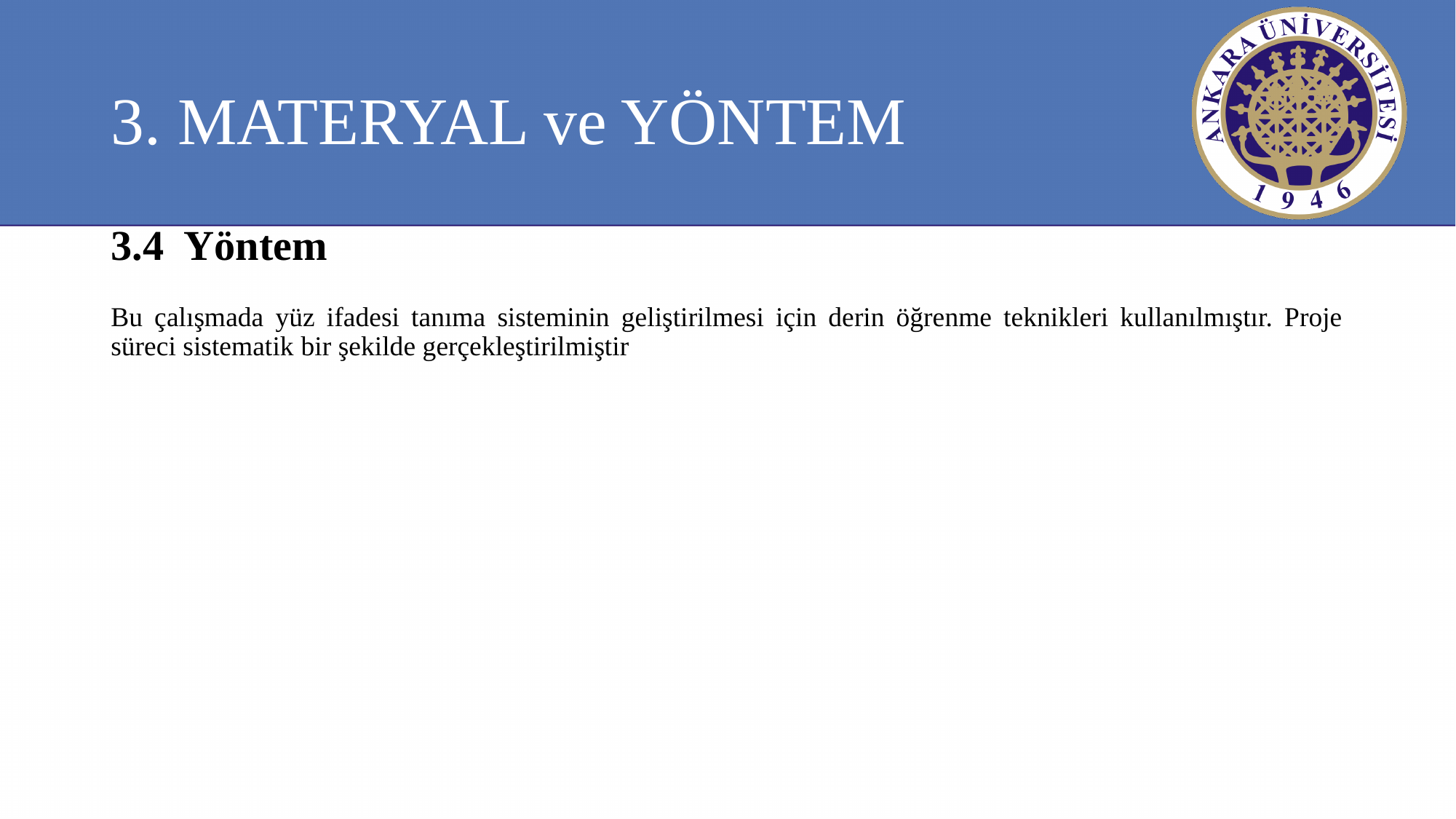

# 3. MATERYAL ve YÖNTEM
3.4  Yöntem
Bu çalışmada yüz ifadesi tanıma sisteminin geliştirilmesi için derin öğrenme teknikleri kullanılmıştır. Proje süreci sistematik bir şekilde gerçekleştirilmiştir